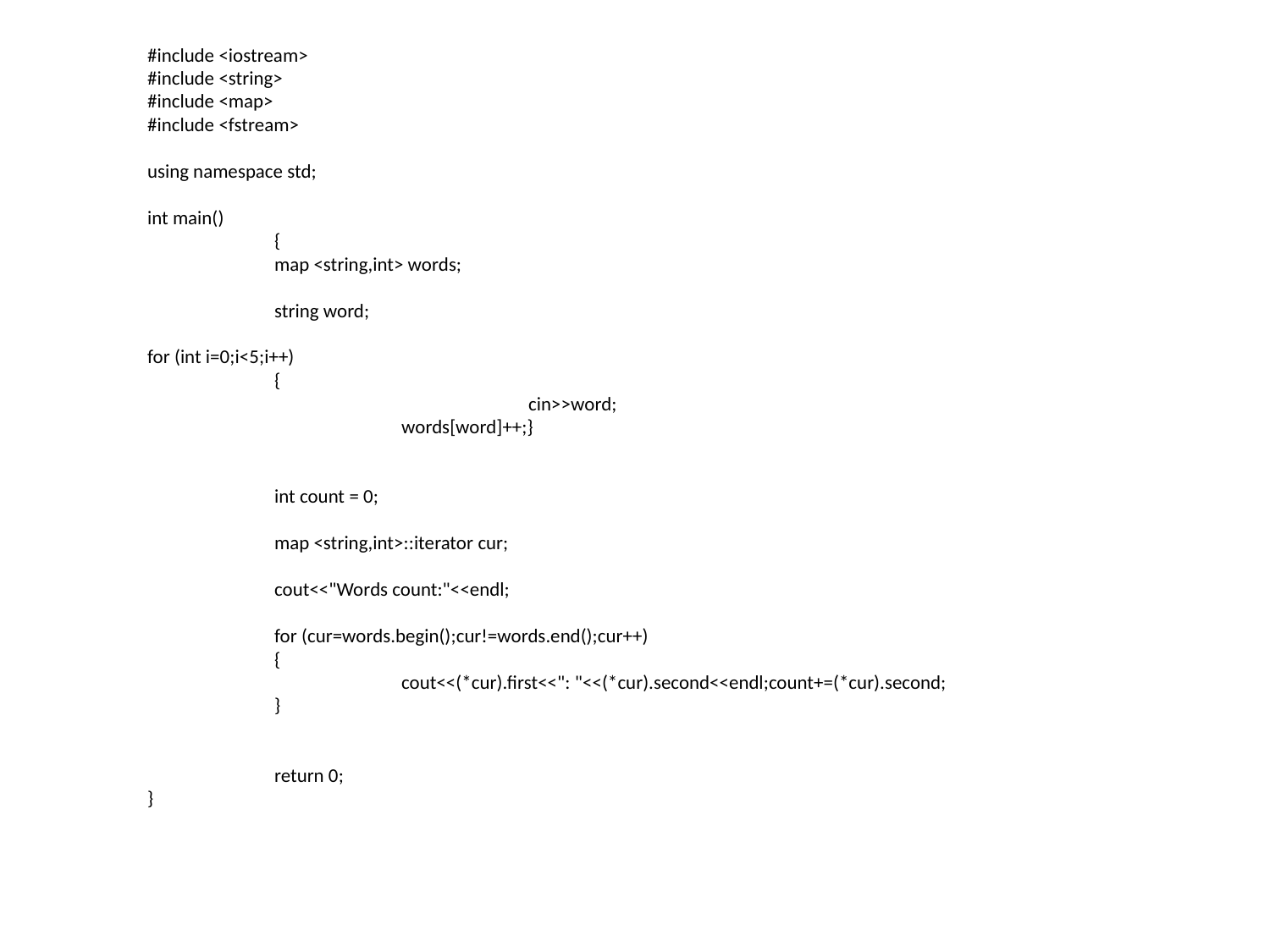

#include <iostream>
#include <string>
#include <map>
#include <fstream>

using namespace std;

int main()
	{
	map <string,int> words;

	string word;

for (int i=0;i<5;i++)
	{
			cin>>word;
		words[word]++;}

	int count = 0;

	map <string,int>::iterator cur;

	cout<<"Words count:"<<endl;

	for (cur=words.begin();cur!=words.end();cur++)
	{
		cout<<(*cur).first<<": "<<(*cur).second<<endl;count+=(*cur).second;
	}

	return 0;
}